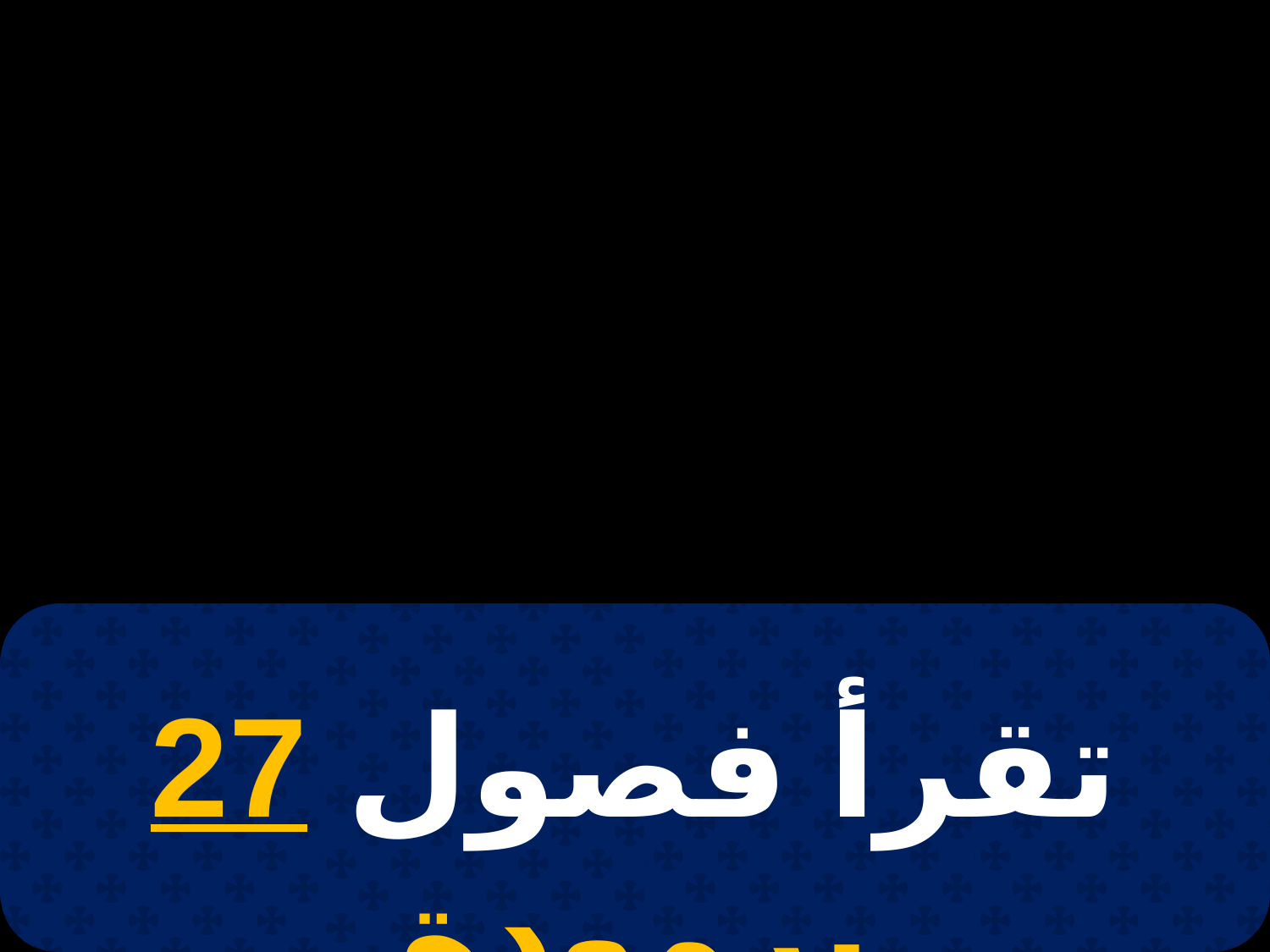

# 11 أبيب
تقرأ فصول 27 برمودة